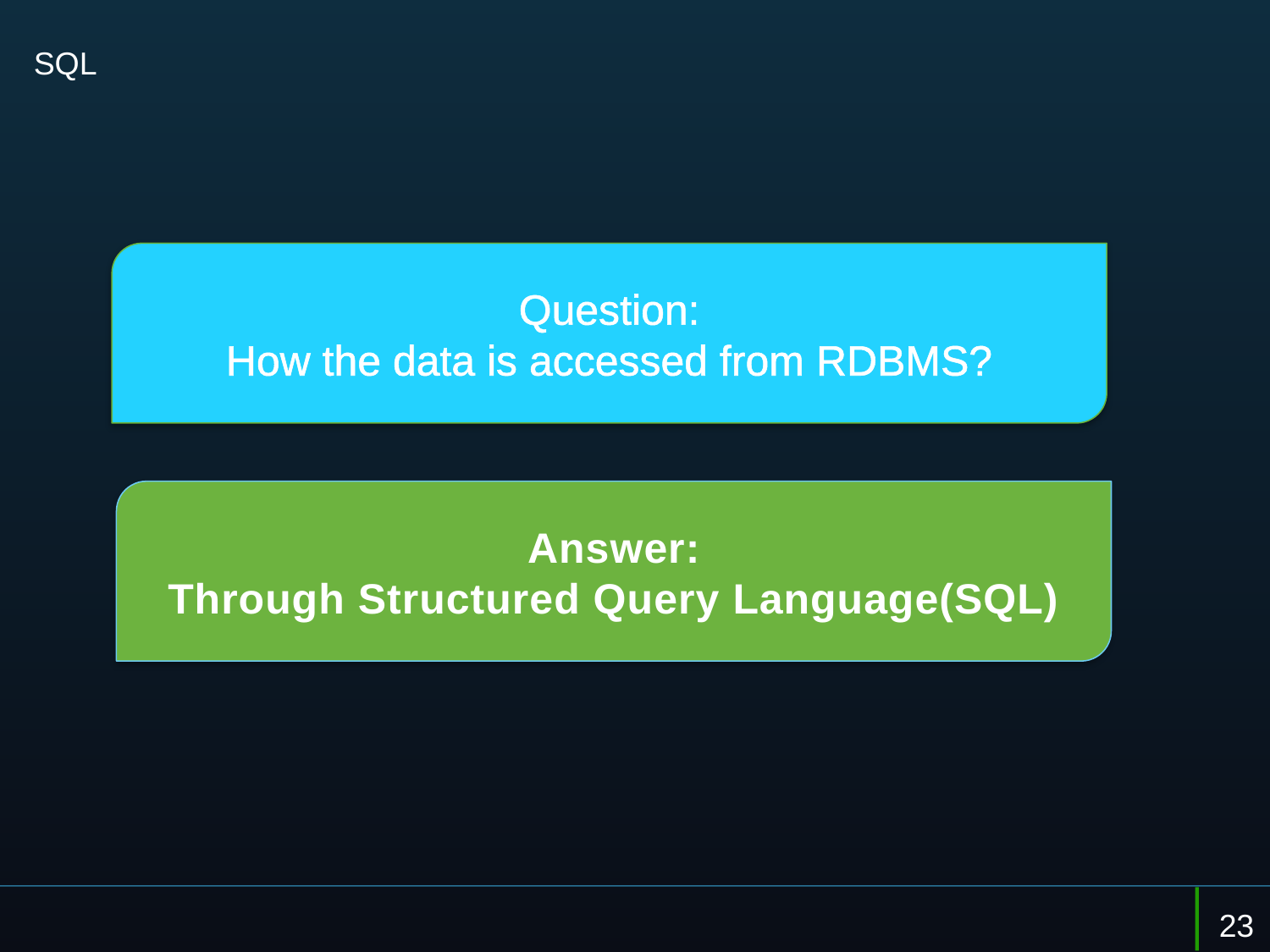

# SQL
Question:
How the data is accessed from RDBMS?
Answer:
Through Structured Query Language(SQL)
23